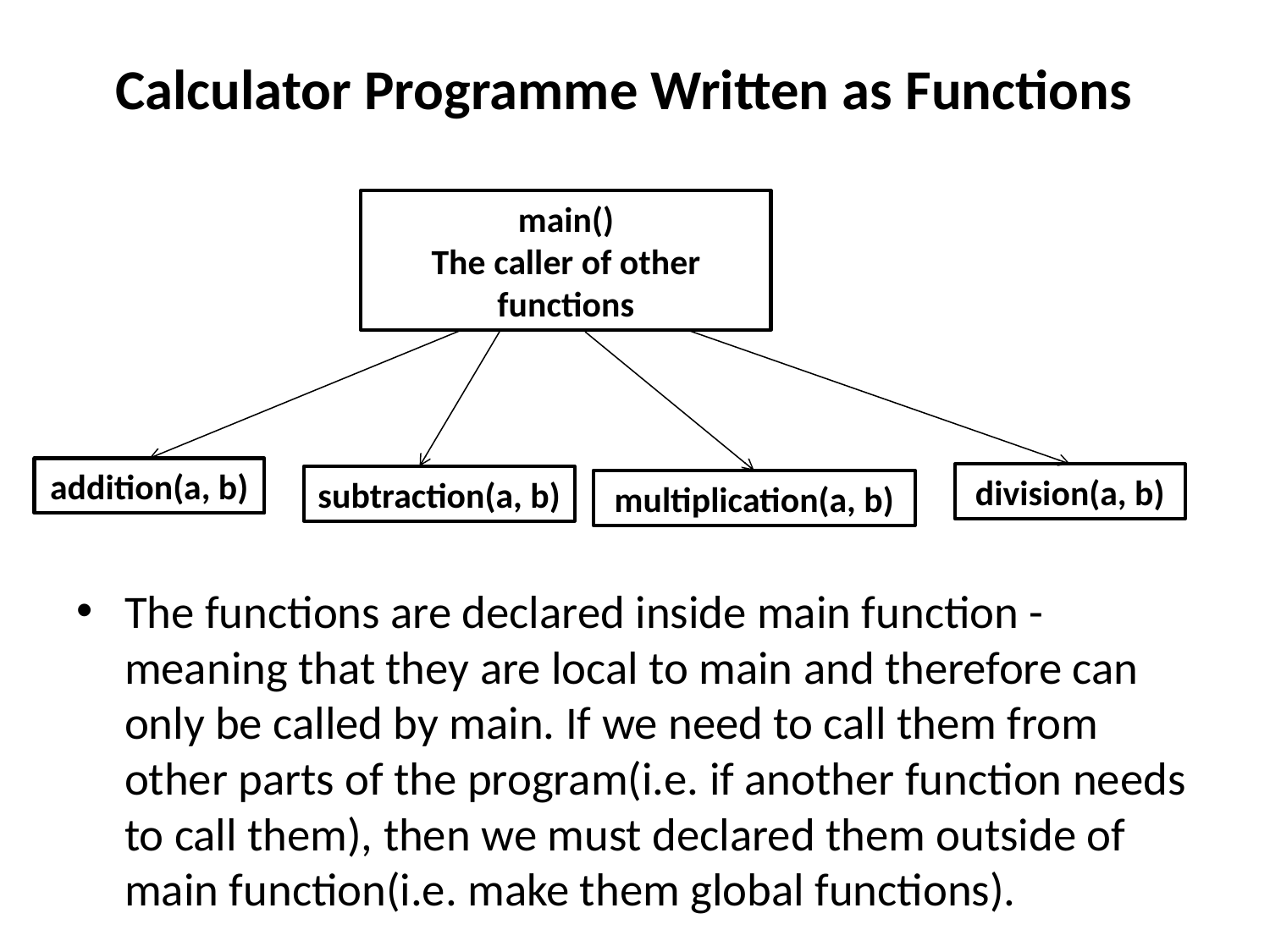

# Calculator Programme Written as Functions
main()
The caller of other functions
addition(a, b)
division(a, b)
subtraction(a, b)
multiplication(a, b)
The functions are declared inside main function -meaning that they are local to main and therefore can only be called by main. If we need to call them from other parts of the program(i.e. if another function needs to call them), then we must declared them outside of main function(i.e. make them global functions).